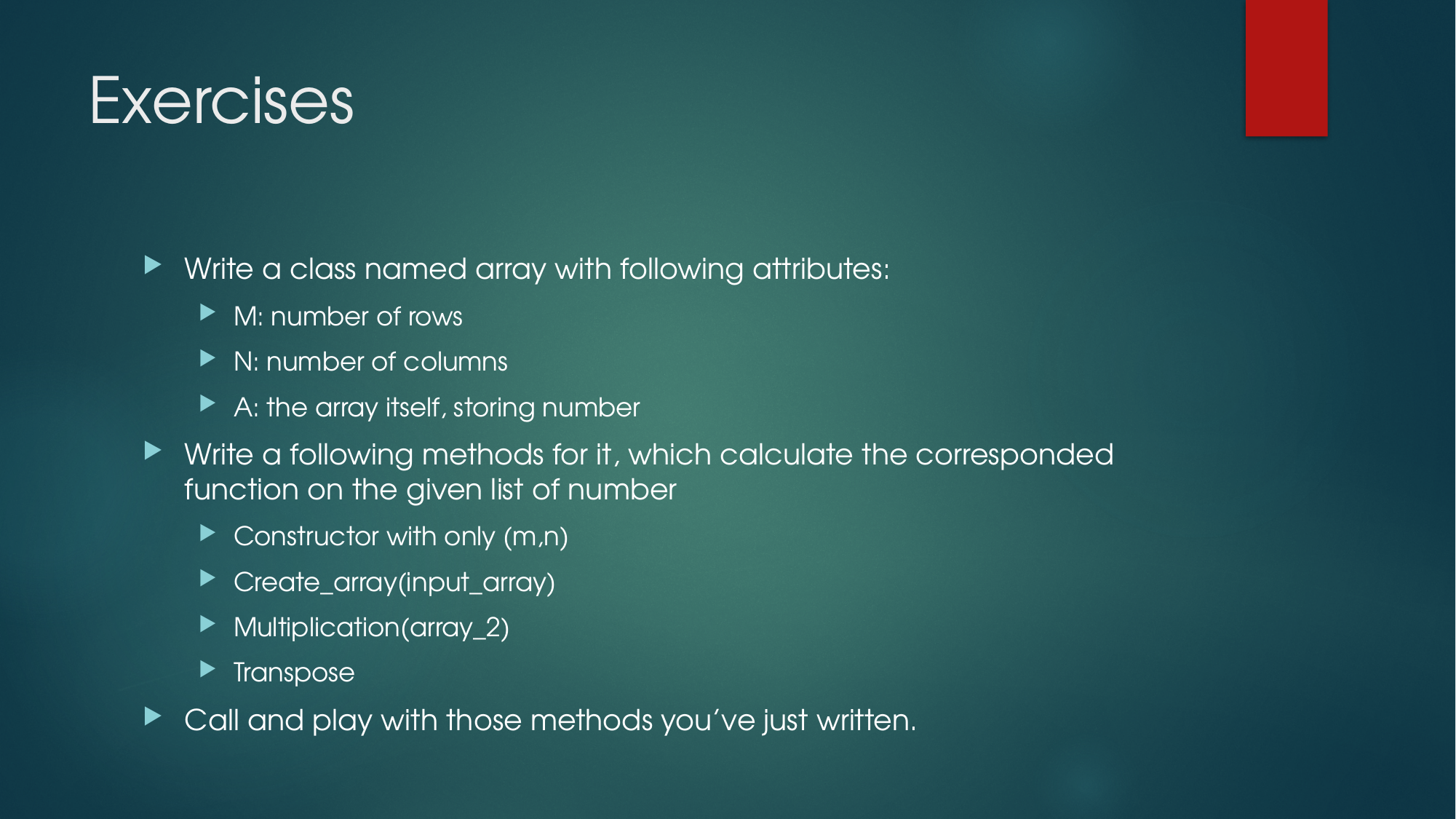

# Exercises
Write a class named array with following attributes:
M: number of rows
N: number of columns
A: the array itself, storing number
Write a following methods for it, which calculate the corresponded function on the given list of number
Constructor with only (m,n)
Create_array(input_array)
Multiplication(array_2)
Transpose
Call and play with those methods you’ve just written.